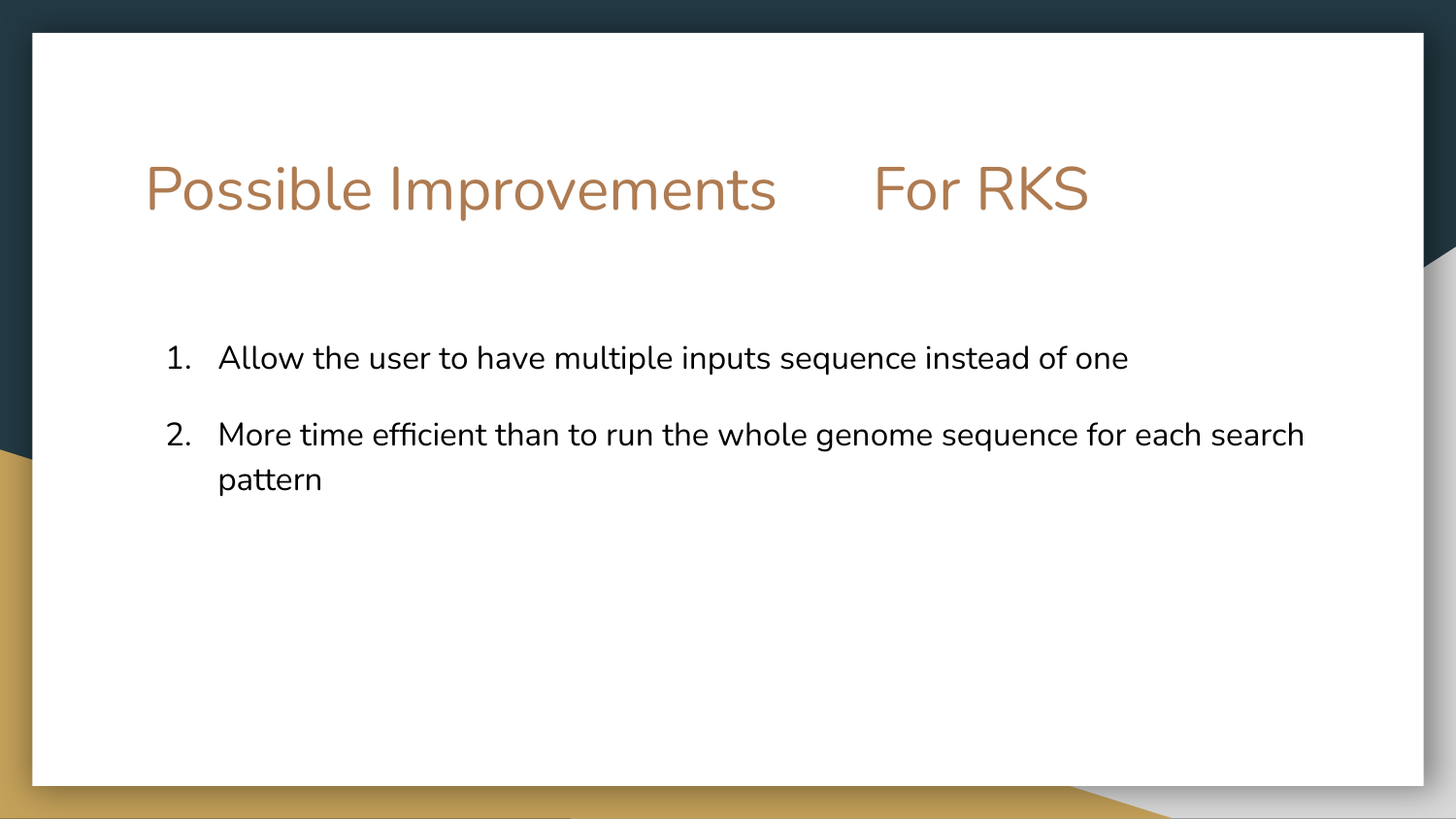

# Possible Improvements	For RKS
Allow the user to have multiple inputs sequence instead of one
More time efficient than to run the whole genome sequence for each search pattern